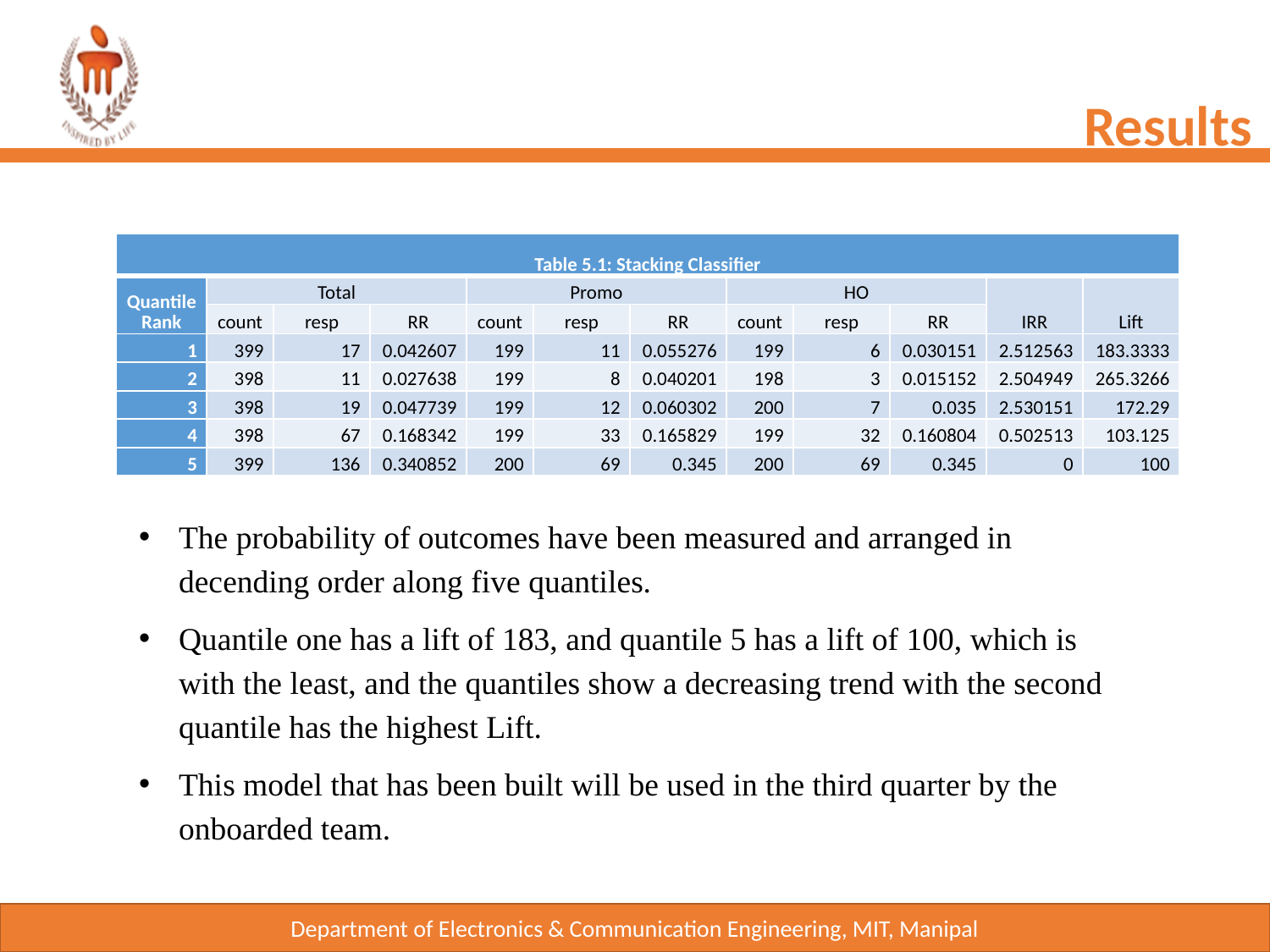

Results
| Table 5.1: Stacking Classifier |  |  |  |  |  |  |  |  |  |  |  |
| --- | --- | --- | --- | --- | --- | --- | --- | --- | --- | --- | --- |
| Quantile Rank | Total |  |  | Promo |  |  | HO |  |  | IRR | Lift |
|  | count | resp | RR | count | resp | RR | count | resp | RR |  |  |
| 1 | 399 | 17 | 0.042607 | 199 | 11 | 0.055276 | 199 | 6 | 0.030151 | 2.512563 | 183.3333 |
| 2 | 398 | 11 | 0.027638 | 199 | 8 | 0.040201 | 198 | 3 | 0.015152 | 2.504949 | 265.3266 |
| 3 | 398 | 19 | 0.047739 | 199 | 12 | 0.060302 | 200 | 7 | 0.035 | 2.530151 | 172.29 |
| 4 | 398 | 67 | 0.168342 | 199 | 33 | 0.165829 | 199 | 32 | 0.160804 | 0.502513 | 103.125 |
| 5 | 399 | 136 | 0.340852 | 200 | 69 | 0.345 | 200 | 69 | 0.345 | 0 | 100 |

The probability of outcomes have been measured and arranged in decending order along five quantiles.
Quantile one has a lift of 183, and quantile 5 has a lift of 100, which is with the least, and the quantiles show a decreasing trend with the second quantile has the highest Lift.
This model that has been built will be used in the third quarter by the onboarded team.